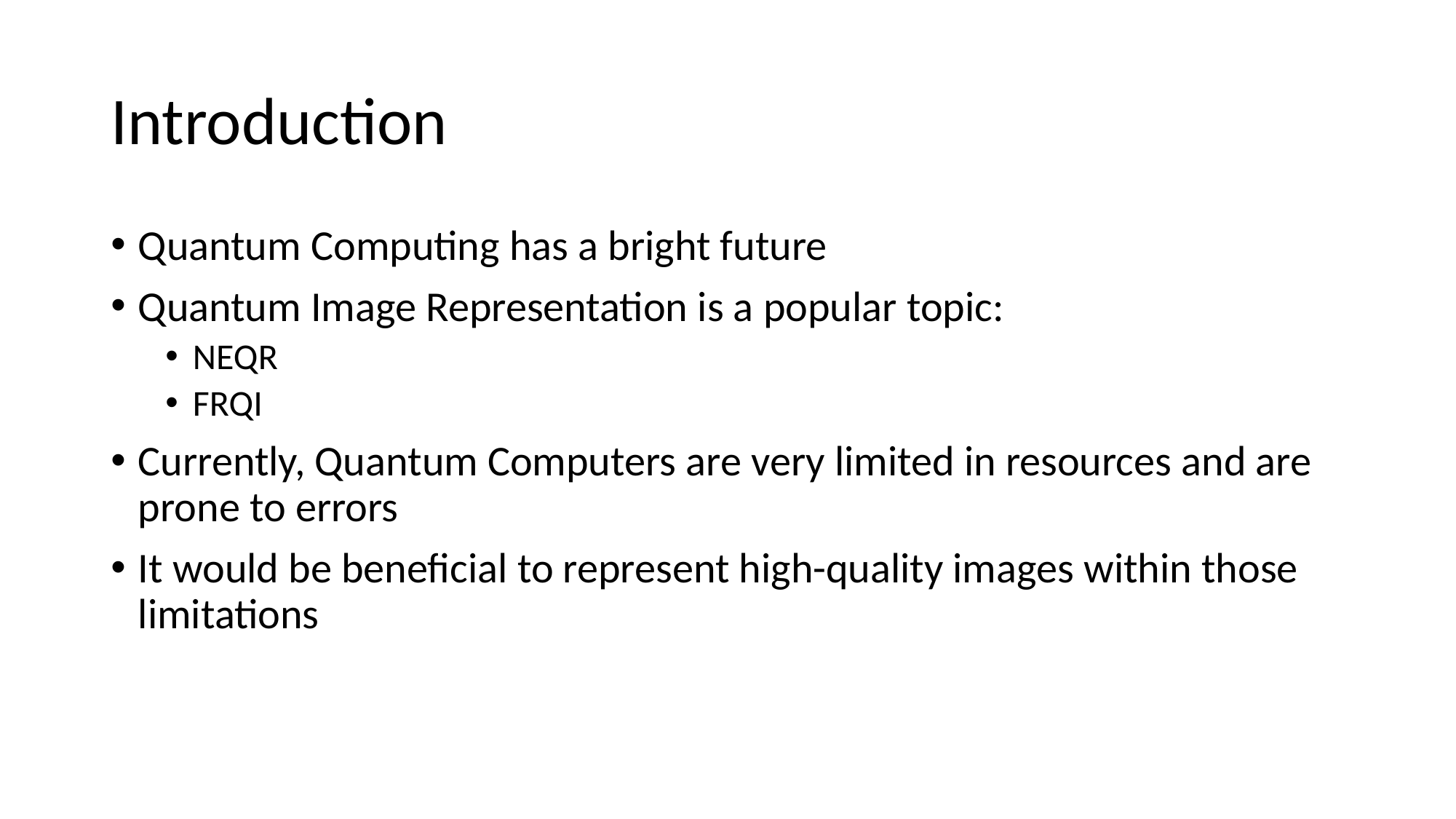

# Introduction
Quantum Computing has a bright future
Quantum Image Representation is a popular topic:
NEQR
FRQI
Currently, Quantum Computers are very limited in resources and are prone to errors
It would be beneficial to represent high-quality images within those limitations